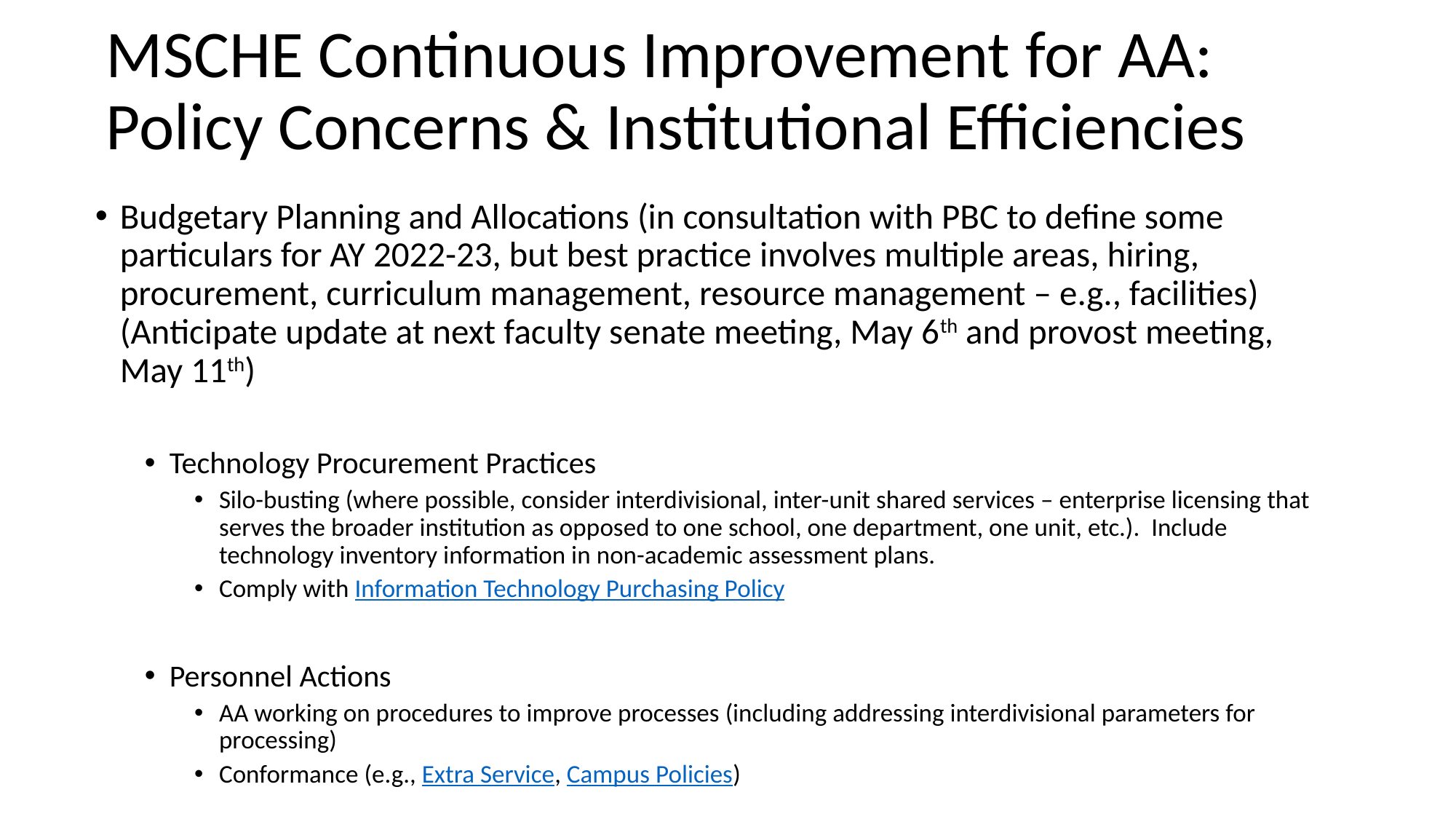

# MSCHE Continuous Improvement for AA: Policy Concerns & Institutional Efficiencies
Budgetary Planning and Allocations (in consultation with PBC to define some particulars for AY 2022-23, but best practice involves multiple areas, hiring, procurement, curriculum management, resource management – e.g., facilities)(Anticipate update at next faculty senate meeting, May 6th and provost meeting, May 11th)

Technology Procurement Practices
Silo-busting (where possible, consider interdivisional, inter-unit shared services – enterprise licensing that serves the broader institution as opposed to one school, one department, one unit, etc.).  Include technology inventory information in non-academic assessment plans.
Comply with Information Technology Purchasing Policy

Personnel Actions
AA working on procedures to improve processes (including addressing interdivisional parameters for processing)
Conformance (e.g., Extra Service, Campus Policies)